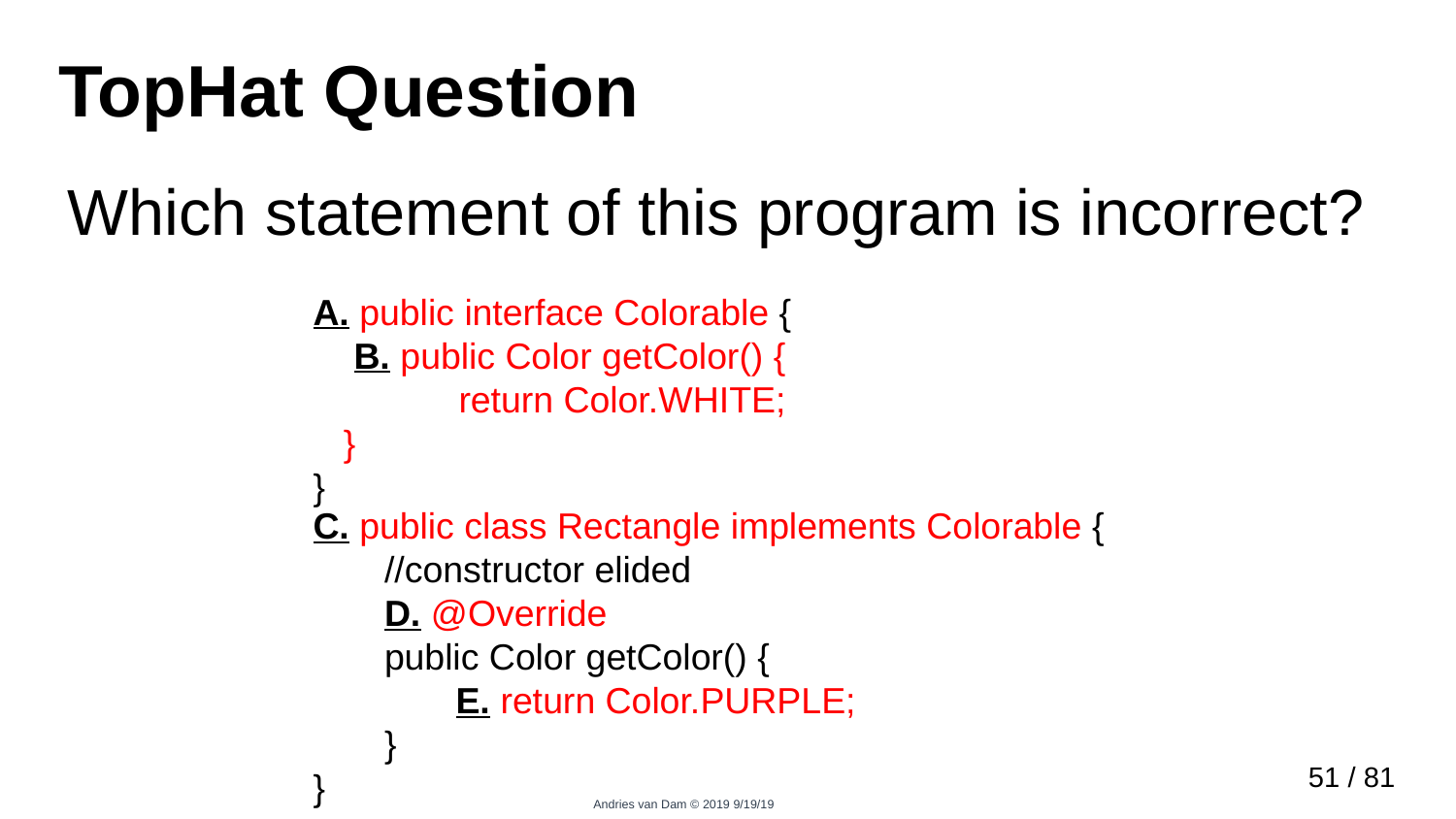

# TopHat Question
Which statement of this program is incorrect?
A. public interface Colorable {
    B. public Color getColor() {
	return Color.WHITE;
   }
}
C. public class Rectangle implements Colorable {
       //constructor elided
       D. @Override
       public Color getColor() {
              E. return Color.PURPLE;
       }
}
51 / 81